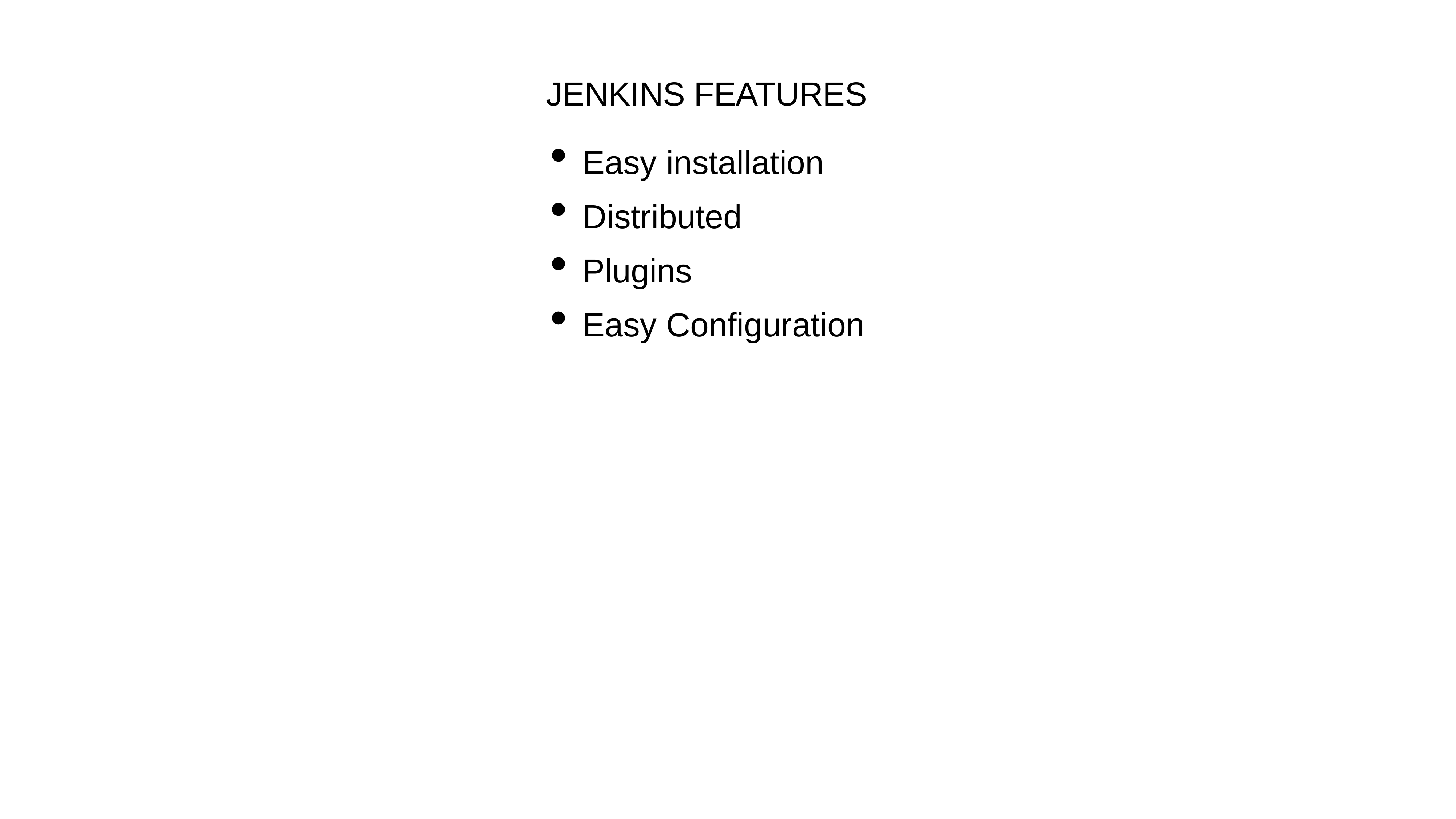

JENKINS FEATURES
Easy installation
Distributed
Plugins
Easy Configuration